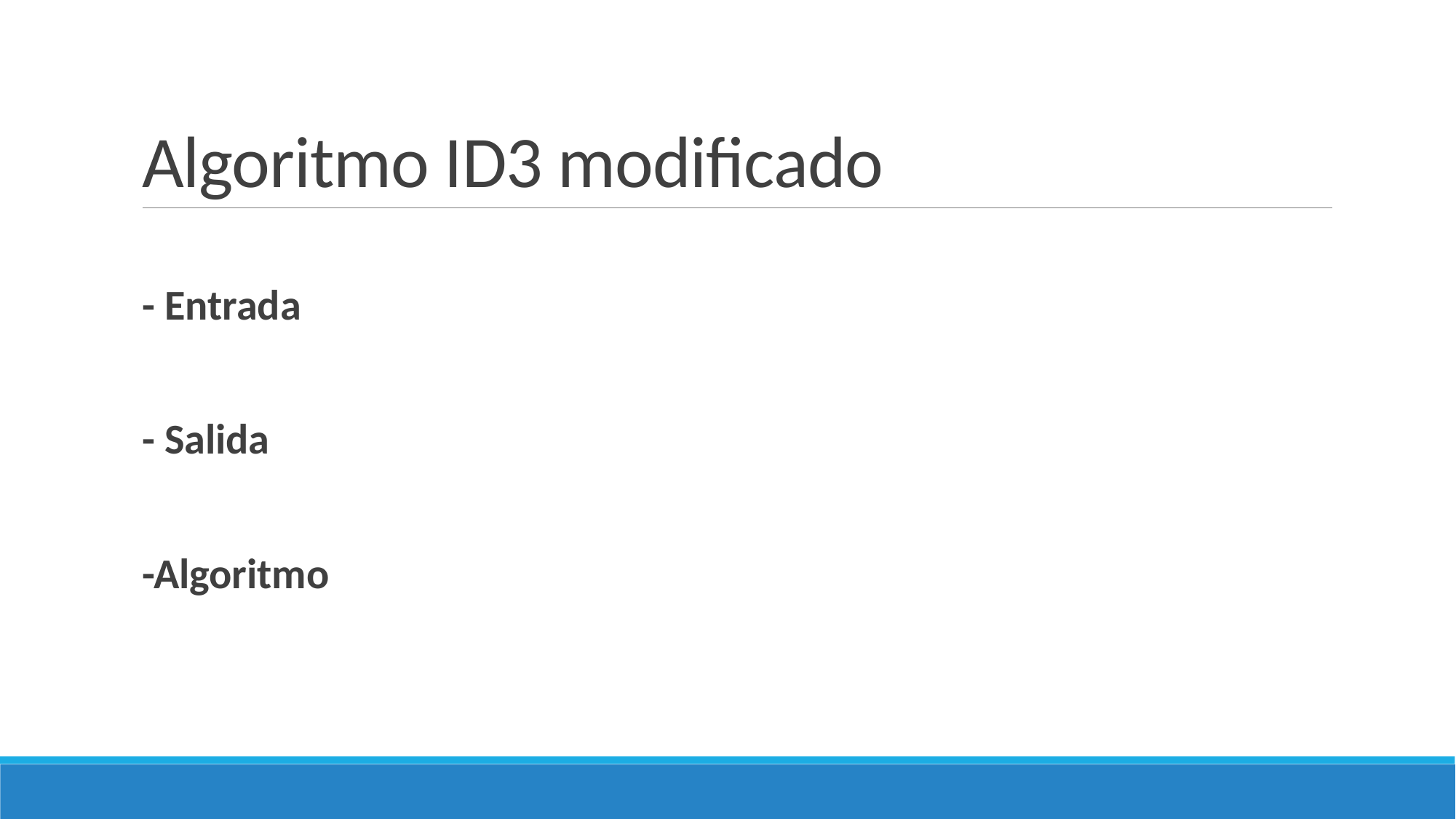

# Algoritmo ID3 modificado

- Entrada

- Salida

-Algoritmo